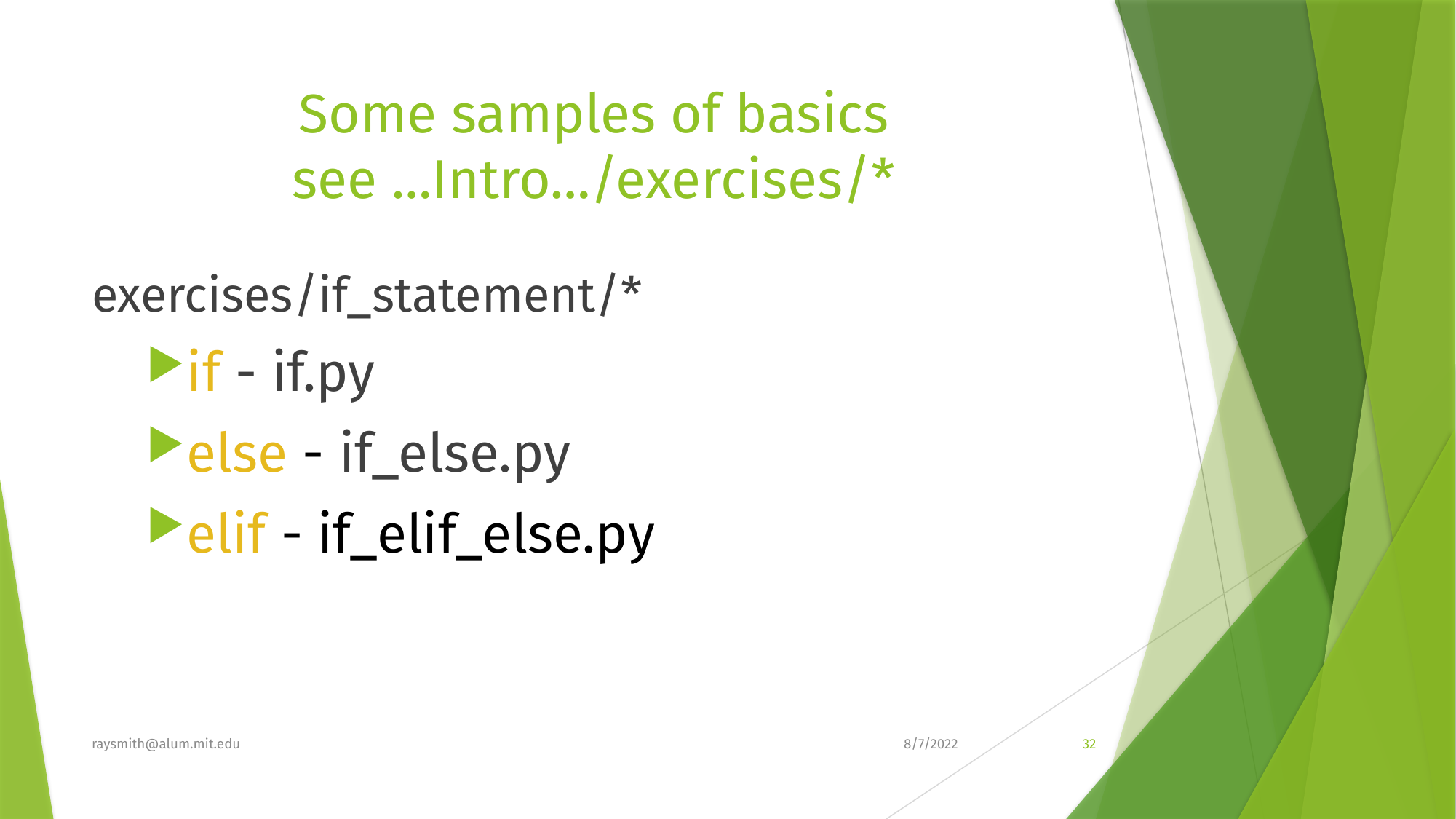

# Some samples of basics see …Intro…/exercises/*
exercises/if_statement/*
if - if.py
else - if_else.py
elif - if_elif_else.py

raysmith@alum.mit.edu
8/7/2022
32